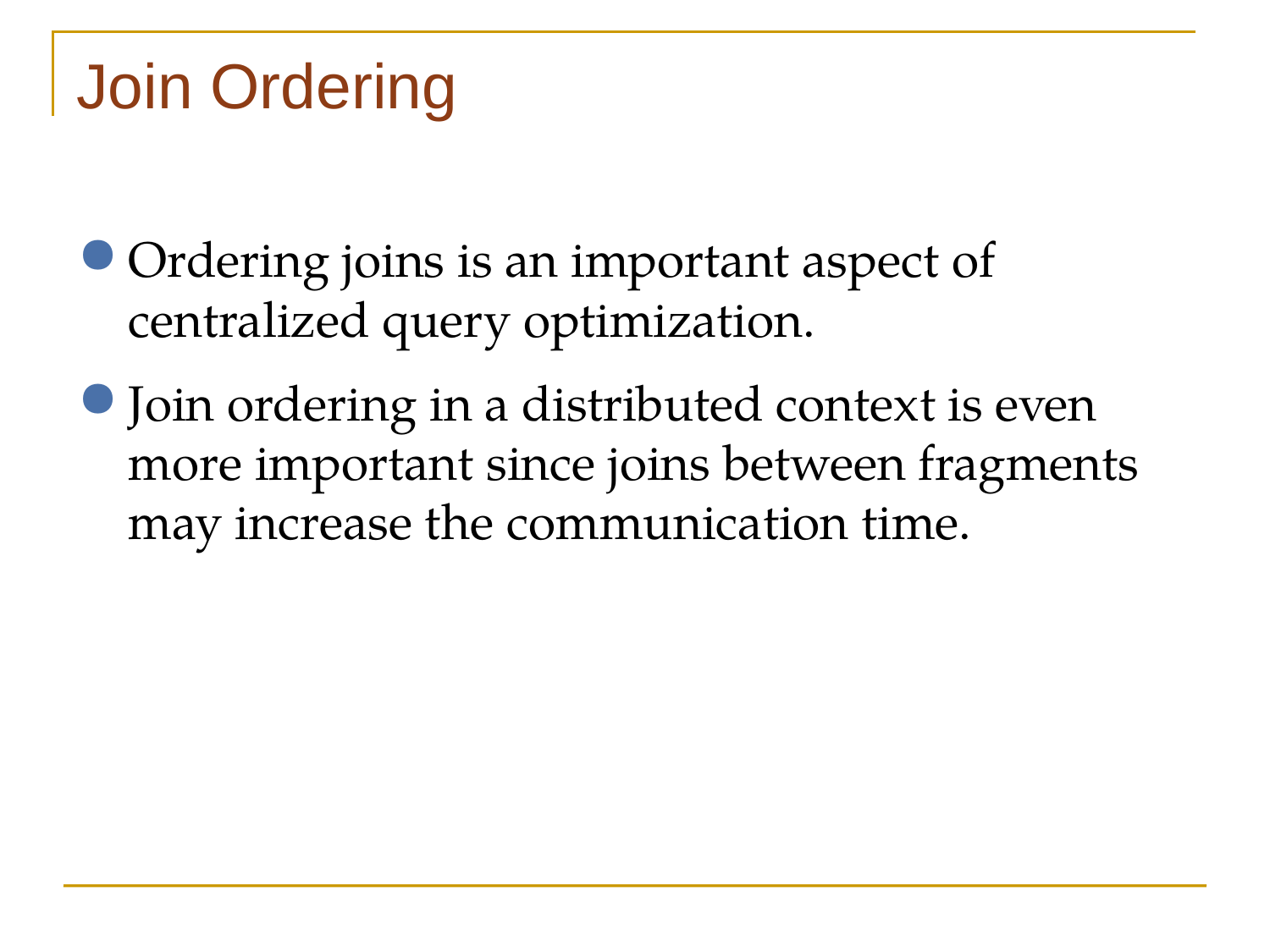

# Join Ordering
Ordering joins is an important aspect of centralized query optimization.
Join ordering in a distributed context is even more important since joins between fragments may increase the communication time.